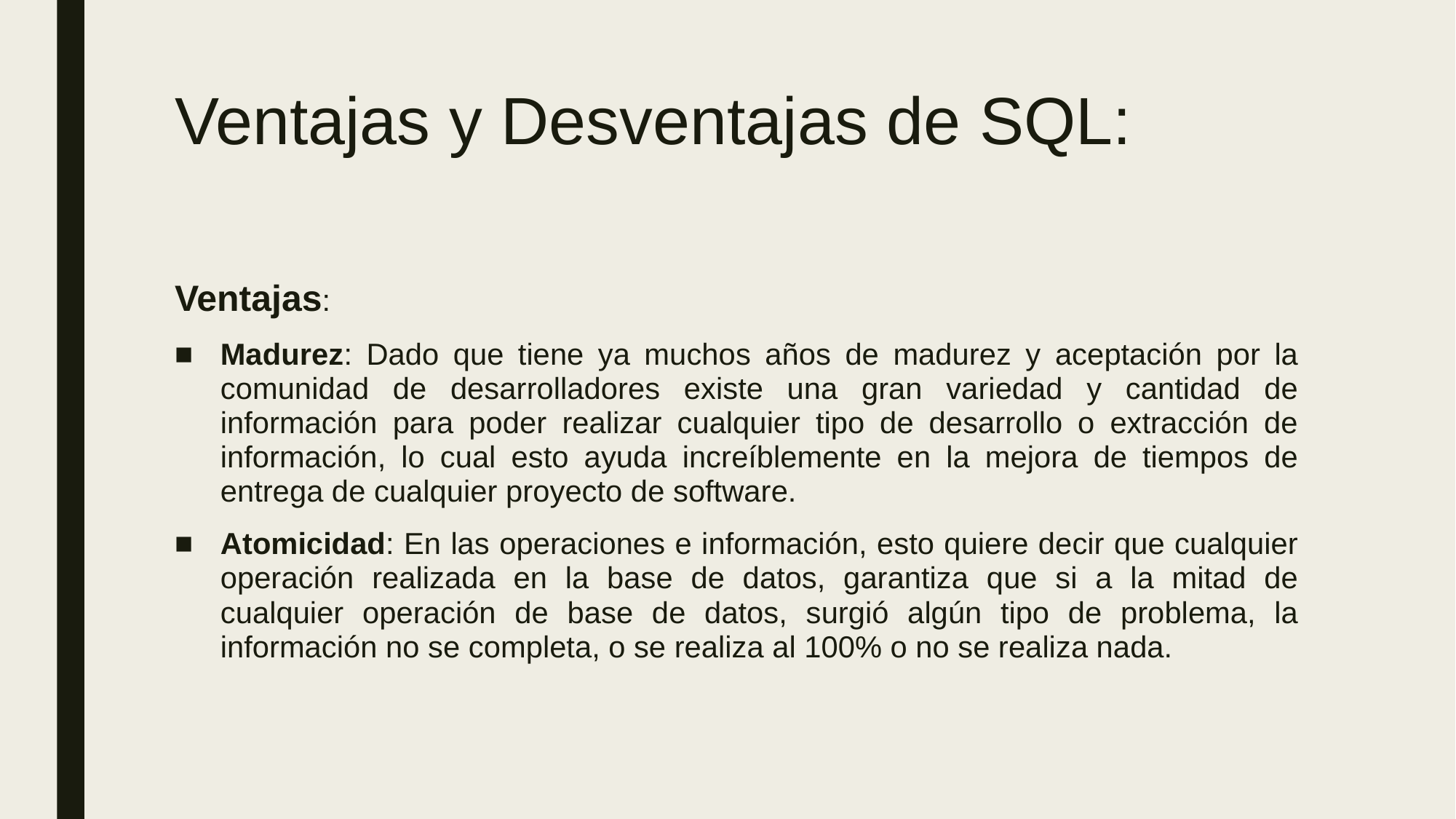

# Ventajas y Desventajas de SQL:
Ventajas:
Madurez: Dado que tiene ya muchos años de madurez y aceptación por la comunidad de desarrolladores existe una gran variedad y cantidad de información para poder realizar cualquier tipo de desarrollo o extracción de información, lo cual esto ayuda increíblemente en la mejora de tiempos de entrega de cualquier proyecto de software.
Atomicidad: En las operaciones e información, esto quiere decir que cualquier operación realizada en la base de datos, garantiza que si a la mitad de cualquier operación de base de datos, surgió algún tipo de problema, la información no se completa, o se realiza al 100% o no se realiza nada.